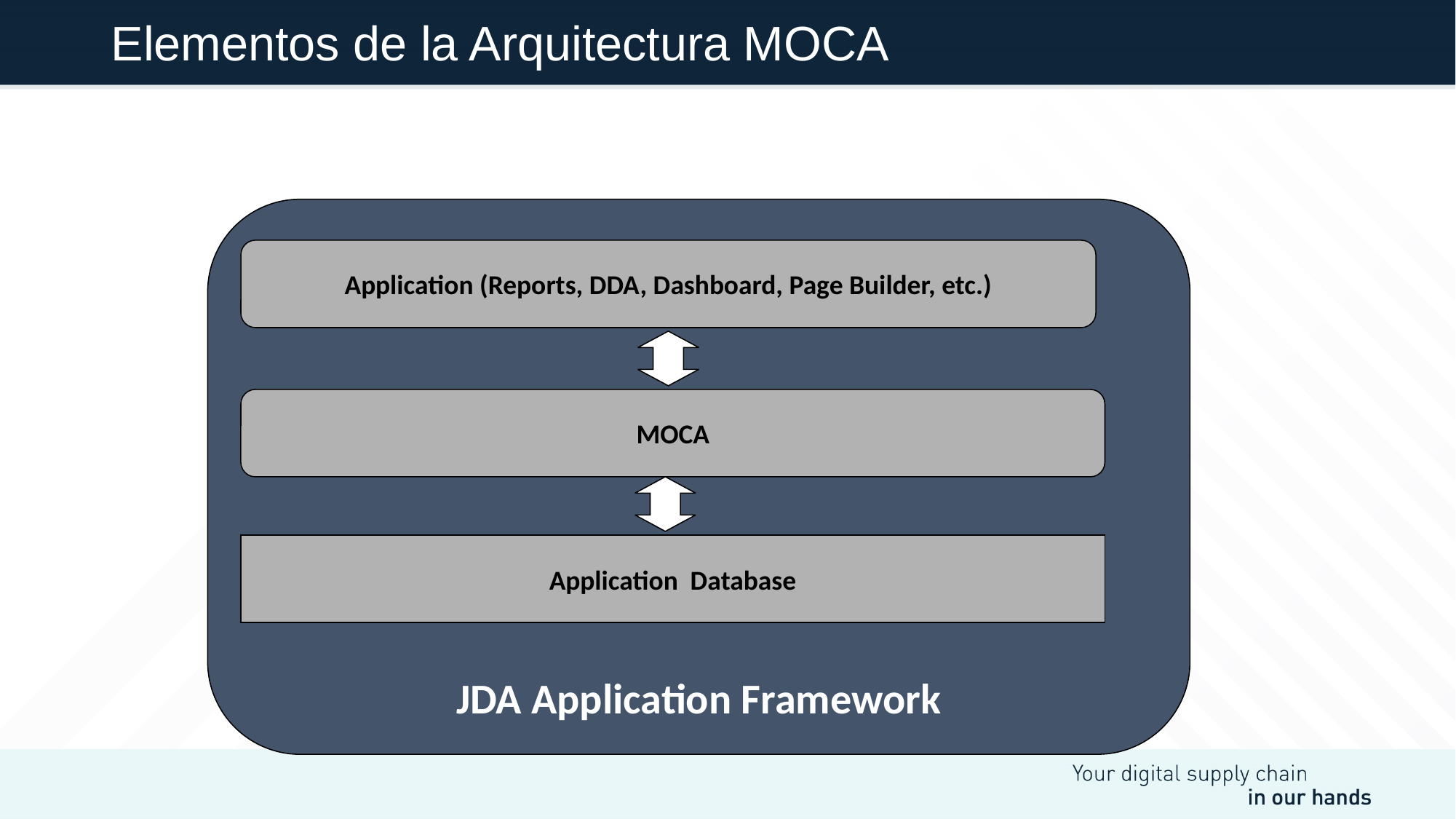

# Elementos de la Arquitectura MOCA
JDA Application Framework
Application (Reports, DDA, Dashboard, Page Builder, etc.)

MOCA

Application  Database